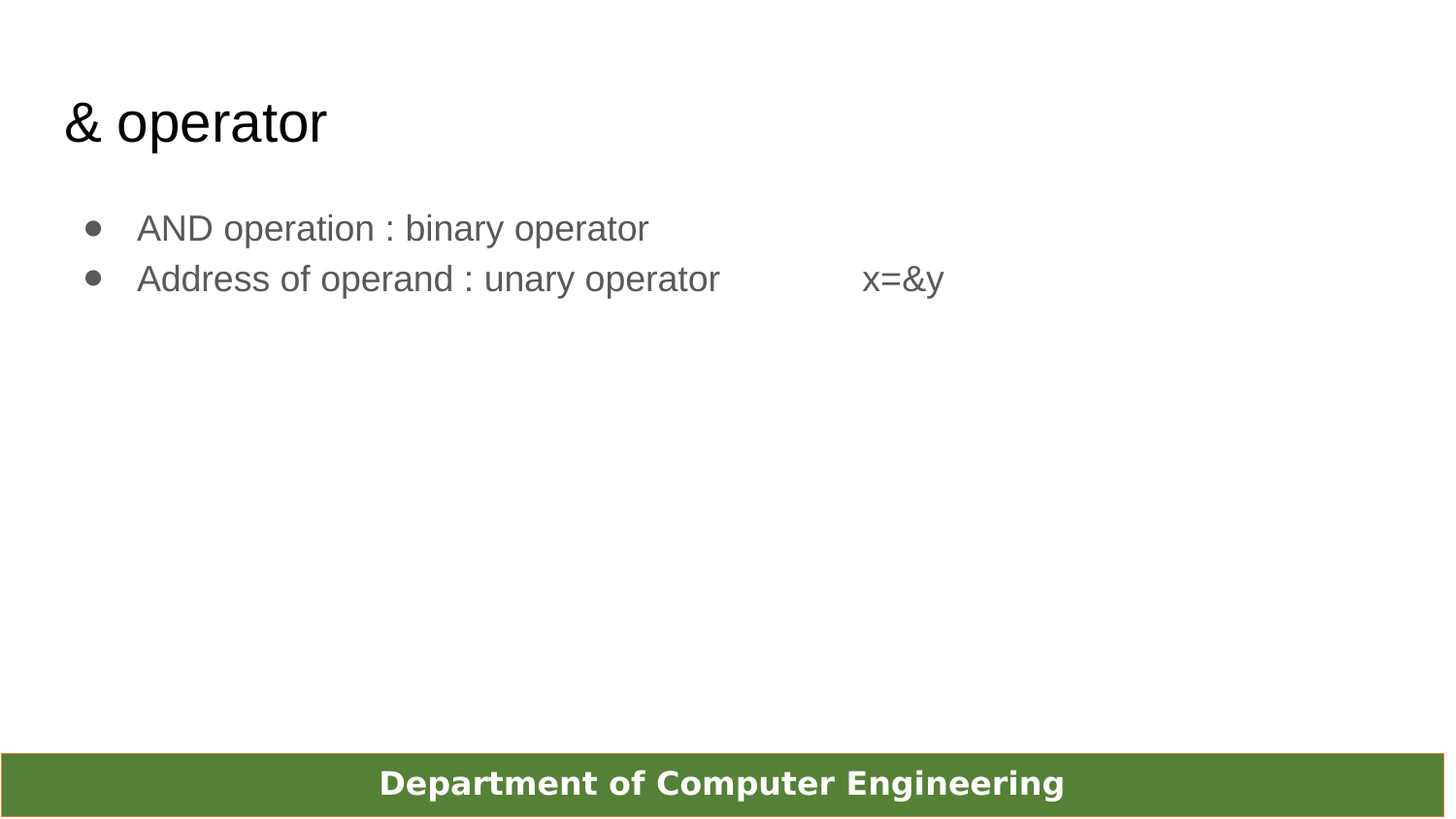

# & operator
AND operation : binary operator
Address of operand : unary operator              x=&y